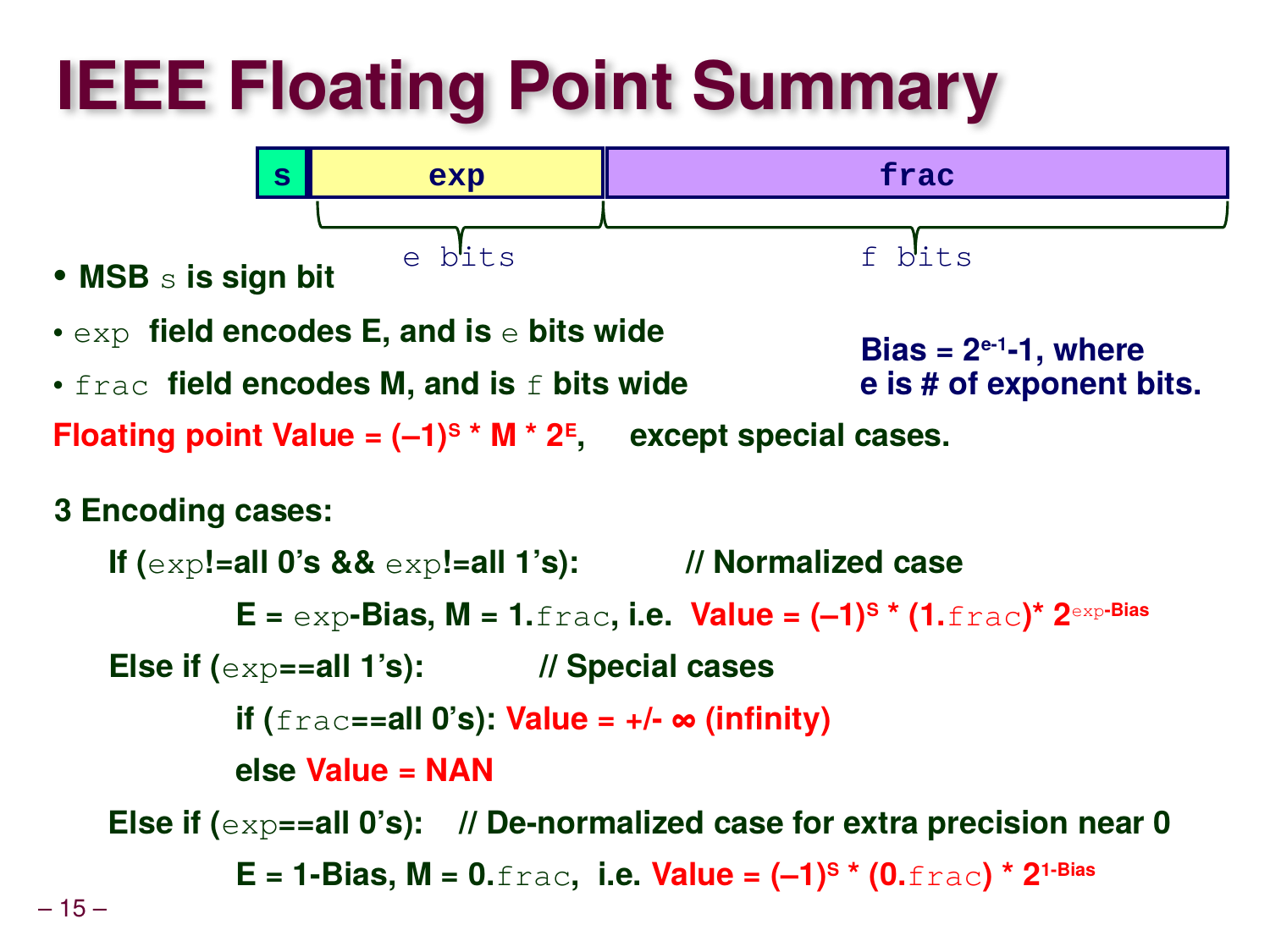

# IEEE Floating Point Summary

s
exp
frac
e bits
f bits
• MSB s is sign bit
• exp field encodes E, and is e bits wide
• frac field encodes M, and is f bits wide
Floating point Value = (–1)S * M * 2E,     except special cases.
Bias = 2e-1‐1, where
e is # of exponent bits.

3 Encoding cases:
	If (exp!=all 0’s && exp!=all 1’s):            // Normalized case
		E = exp‐Bias, M = 1.frac, i.e.  Value = (–1)S * (1.frac)* 2exp-Bias
	Else if (exp==all 1’s):             // Special cases
		if (frac==all 0’s): Value = +/- ∞ (infinity)
		else Value = NAN
      Else if (exp==all 0’s):    // De-normalized case for extra precision near 0
		E = 1-Bias, M = 0.frac,  i.e. Value = (–1)S * (0.frac) * 21-Bias